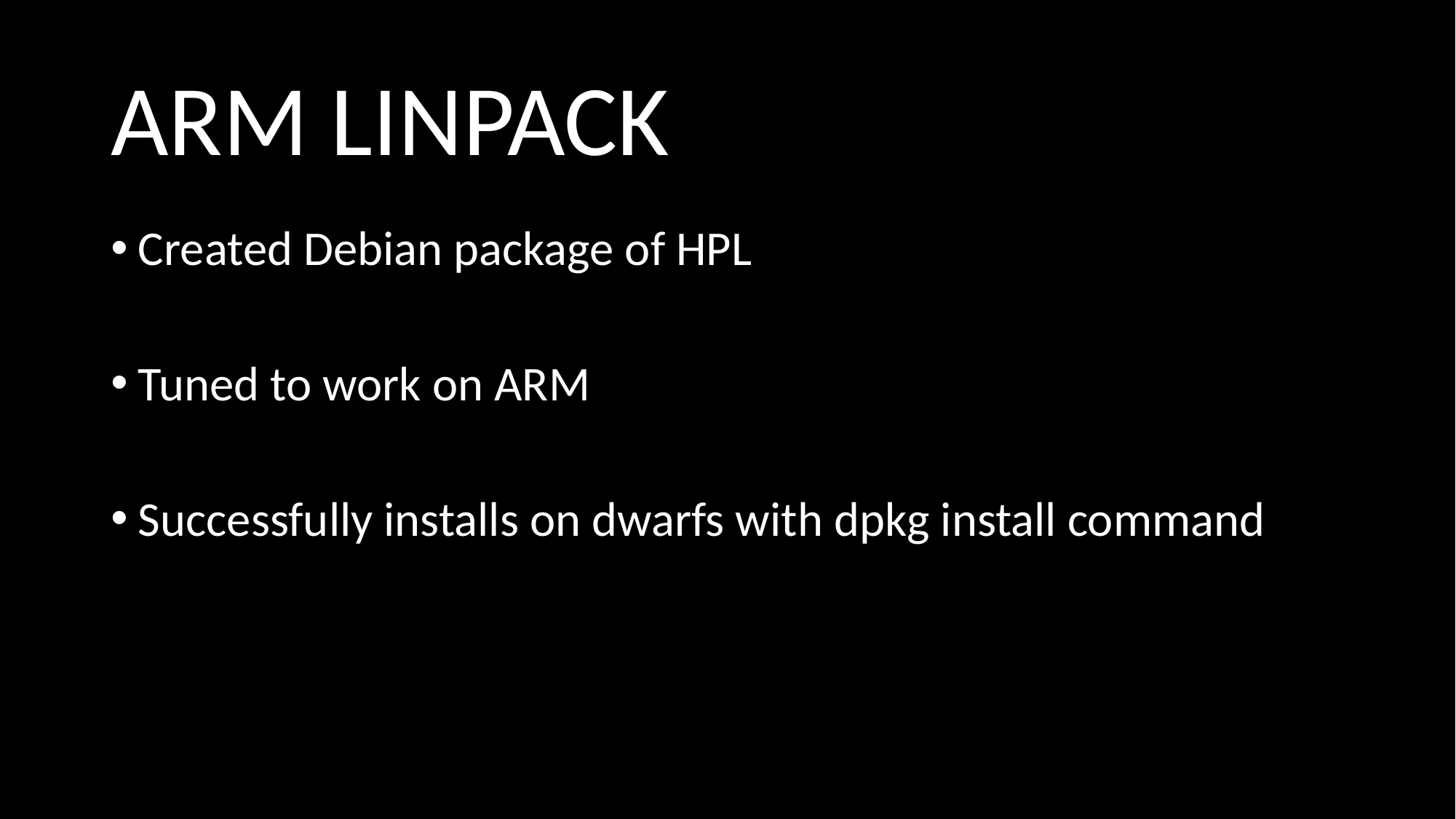

# ARM LINPACK
Created Debian package of HPL

Tuned to work on ARM

Successfully installs on dwarfs with dpkg install command